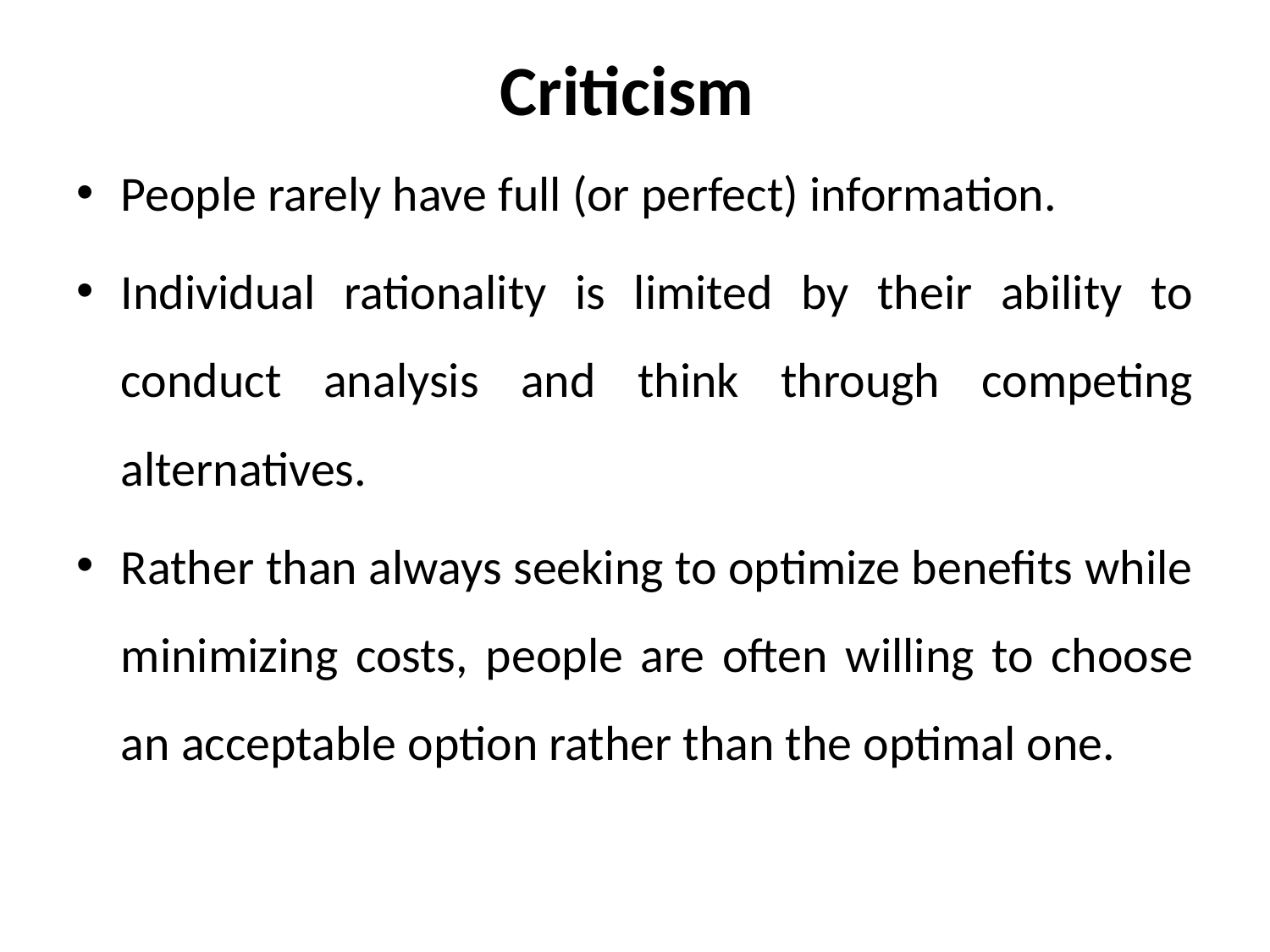

# Criticism
People rarely have full (or perfect) information.
Individual rationality is limited by their ability to conduct analysis and think through competing alternatives.
Rather than always seeking to optimize benefits while minimizing costs, people are often willing to choose an acceptable option rather than the optimal one.